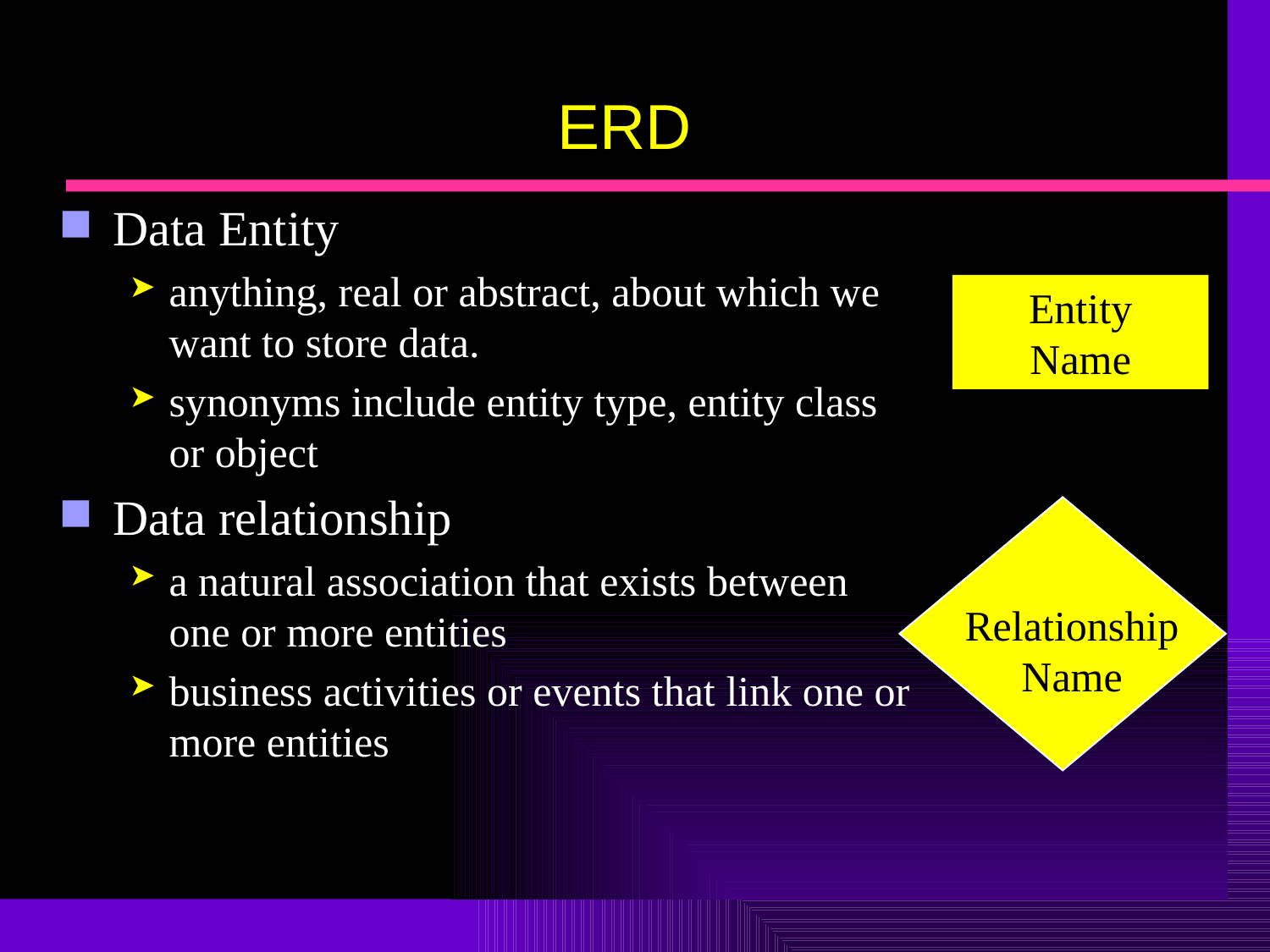

# ERD
Data Entity
anything, real or abstract, about which we want to store data.
synonyms include entity type, entity class or object
Data relationship
a natural association that exists between one or more entities
business activities or events that link one or more entities
Entity
Name

Relationship
Name